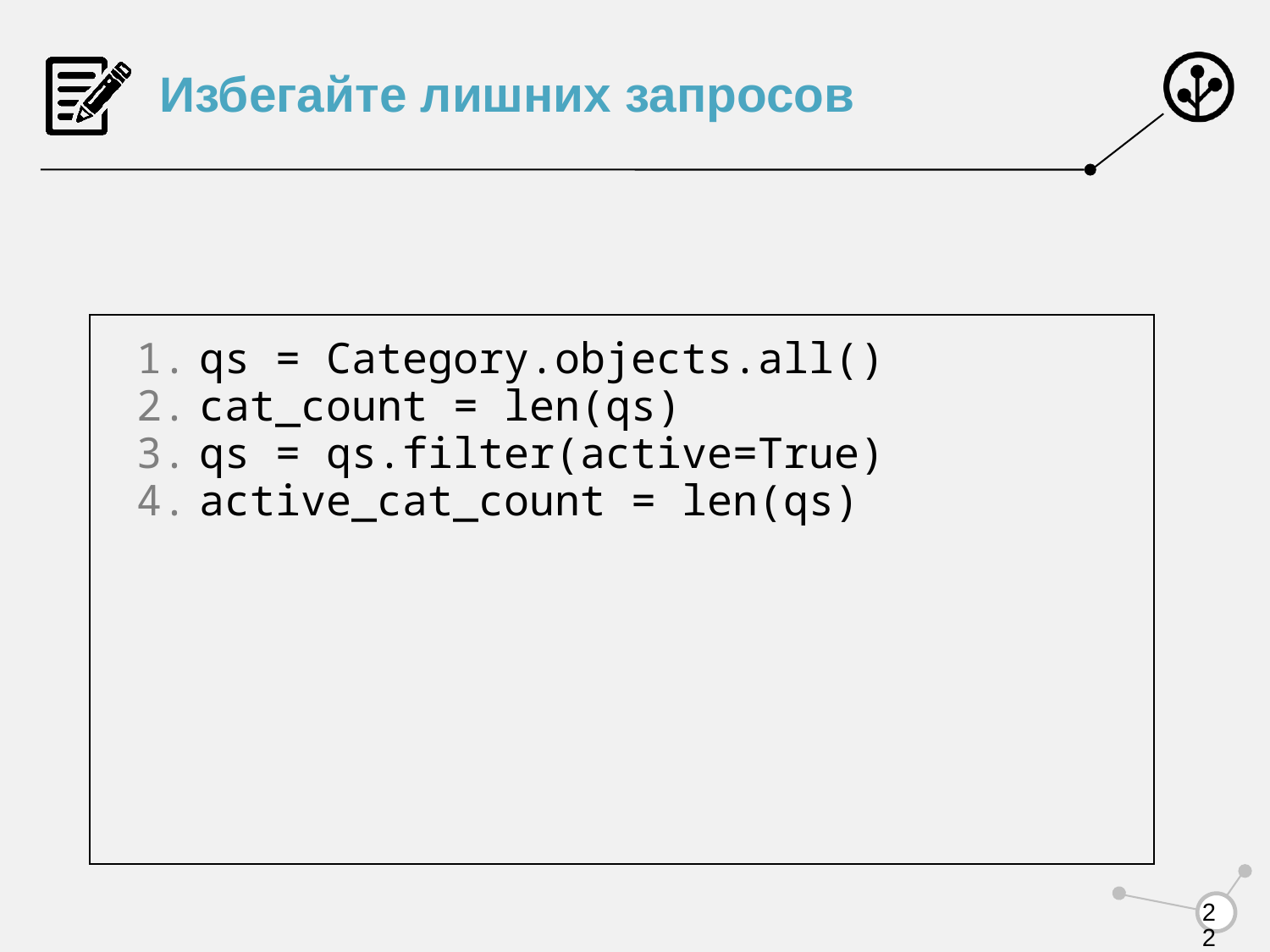

# Избегайте лишних запросов

qs = Category.objects.all()
cat_count = len(qs)
qs = qs.filter(active=True)
active_cat_count = len(qs)

22